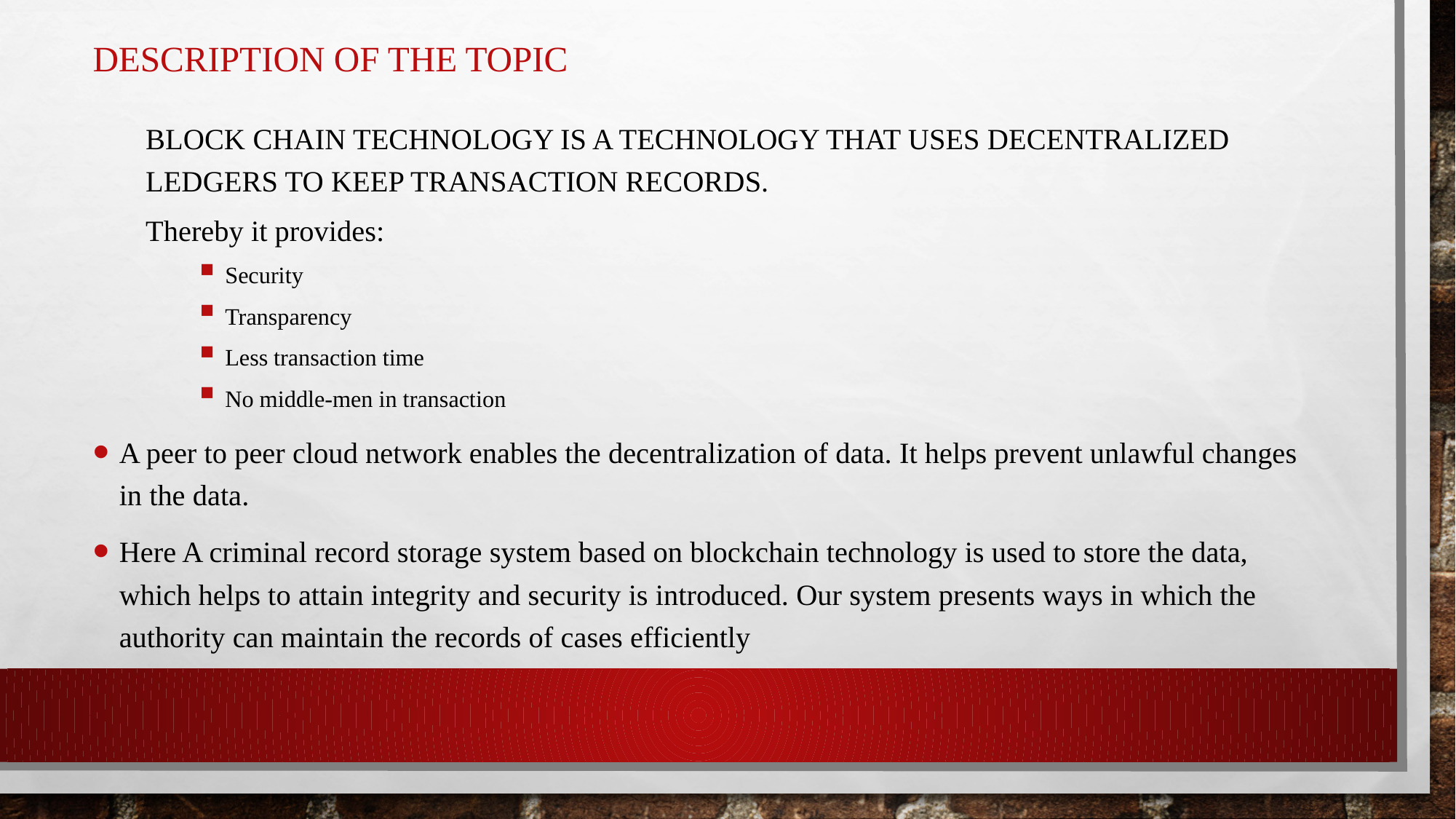

# DescriPTION OF THE TOPIC
Block chain technology is a technology that uses decentralized ledgers to keep transaction records.
Thereby it provides:
Security
Transparency
Less transaction time
No middle-men in transaction
A peer to peer cloud network enables the decentralization of data. It helps prevent unlawful changes in the data.
Here A criminal record storage system based on blockchain technology is used to store the data, which helps to attain integrity and security is introduced. Our system presents ways in which the authority can maintain the records of cases efficiently